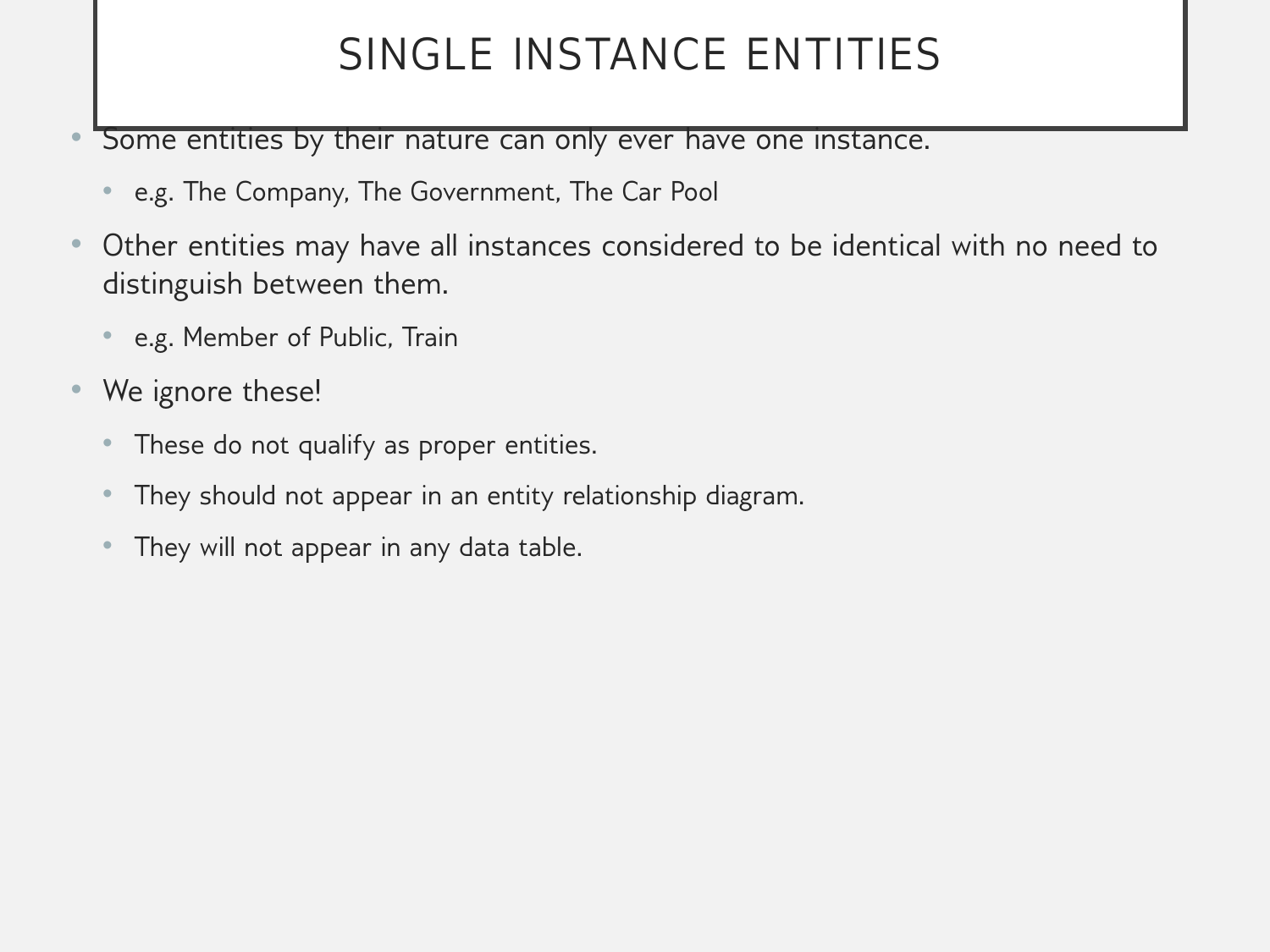

# Single instance entities
Some entities by their nature can only ever have one instance.
e.g. The Company, The Government, The Car Pool
Other entities may have all instances considered to be identical with no need to distinguish between them.
e.g. Member of Public, Train
We ignore these!
These do not qualify as proper entities.
They should not appear in an entity relationship diagram.
They will not appear in any data table.